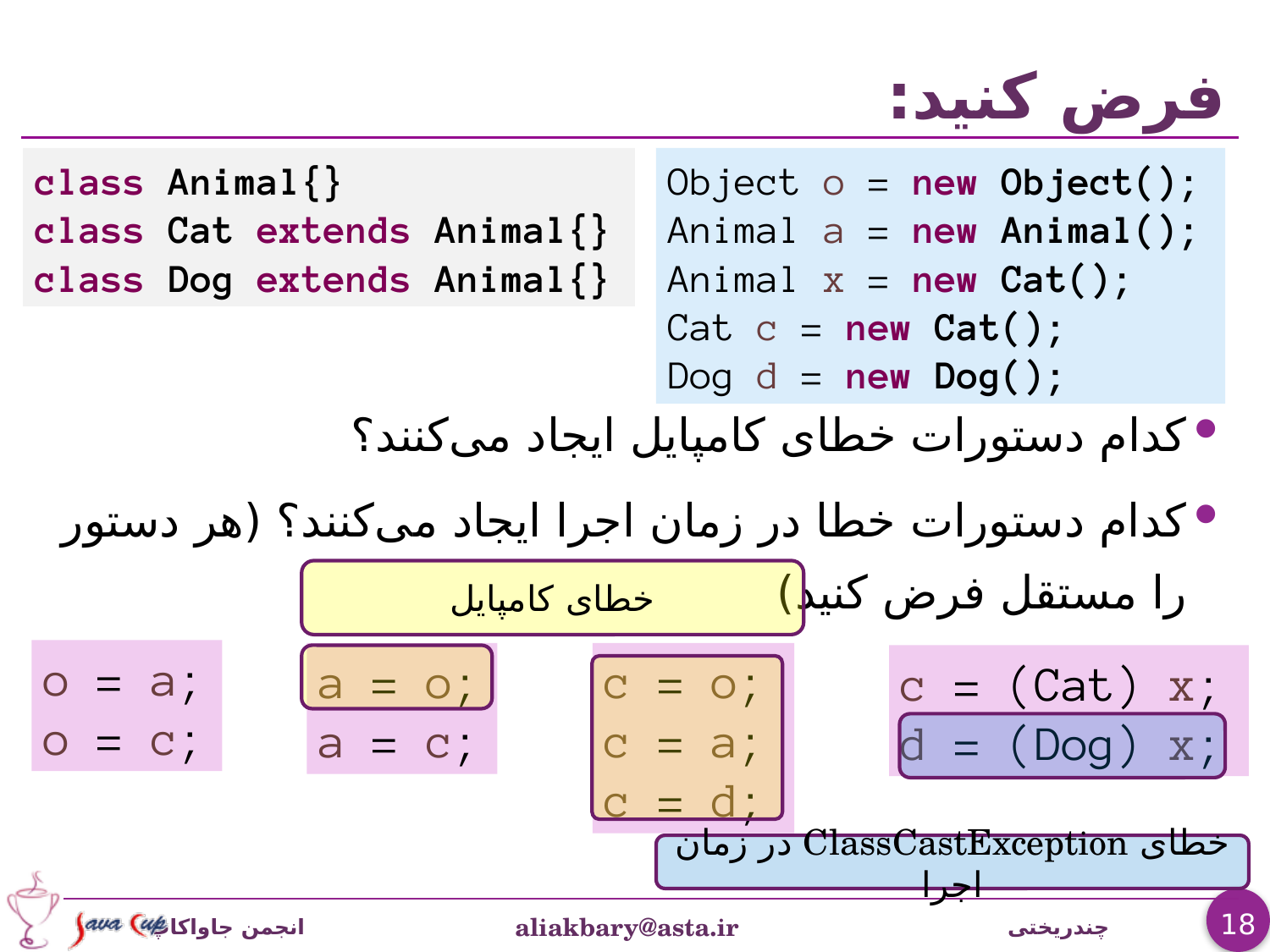

# فرض کنید:
class Animal{}
class Cat extends Animal{}
class Dog extends Animal{}
Object o = new Object();
Animal a = new Animal();
Animal x = new Cat();
Cat c = new Cat();
Dog d = new Dog();

کدام دستورات خطای کامپایل ایجاد می‌کنند؟
کدام دستورات خطا در زمان اجرا ایجاد می‌کنند؟ (هر دستور را مستقل فرض کنید)

خطای کامپایل
o = a;
o = c;
a = o;
a = c;
c = o;
c = a;
c = d;

c = (Cat) x;
d = (Dog) x;

خطای ClassCastException در زمان اجرا